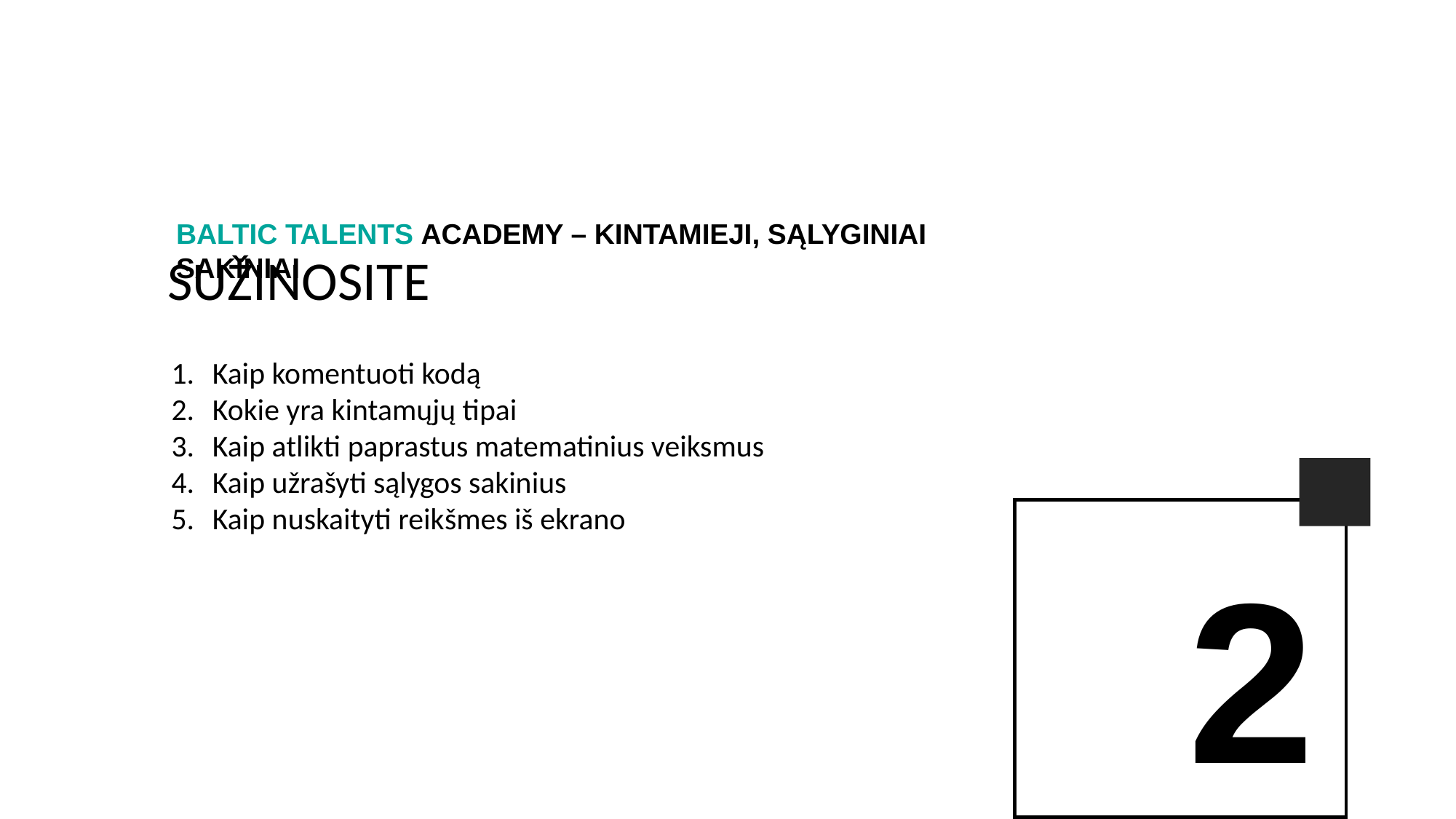

BALTIc TALENTs AcADEMy – Kintamieji, Sąlyginiai sakiniai

Sužinosite
Kaip komentuoti kodą
Kokie yra kintamųjų tipai
Kaip atlikti paprastus matematinius veiksmus
Kaip užrašyti sąlygos sakinius
Kaip nuskaityti reikšmes iš ekrano

2